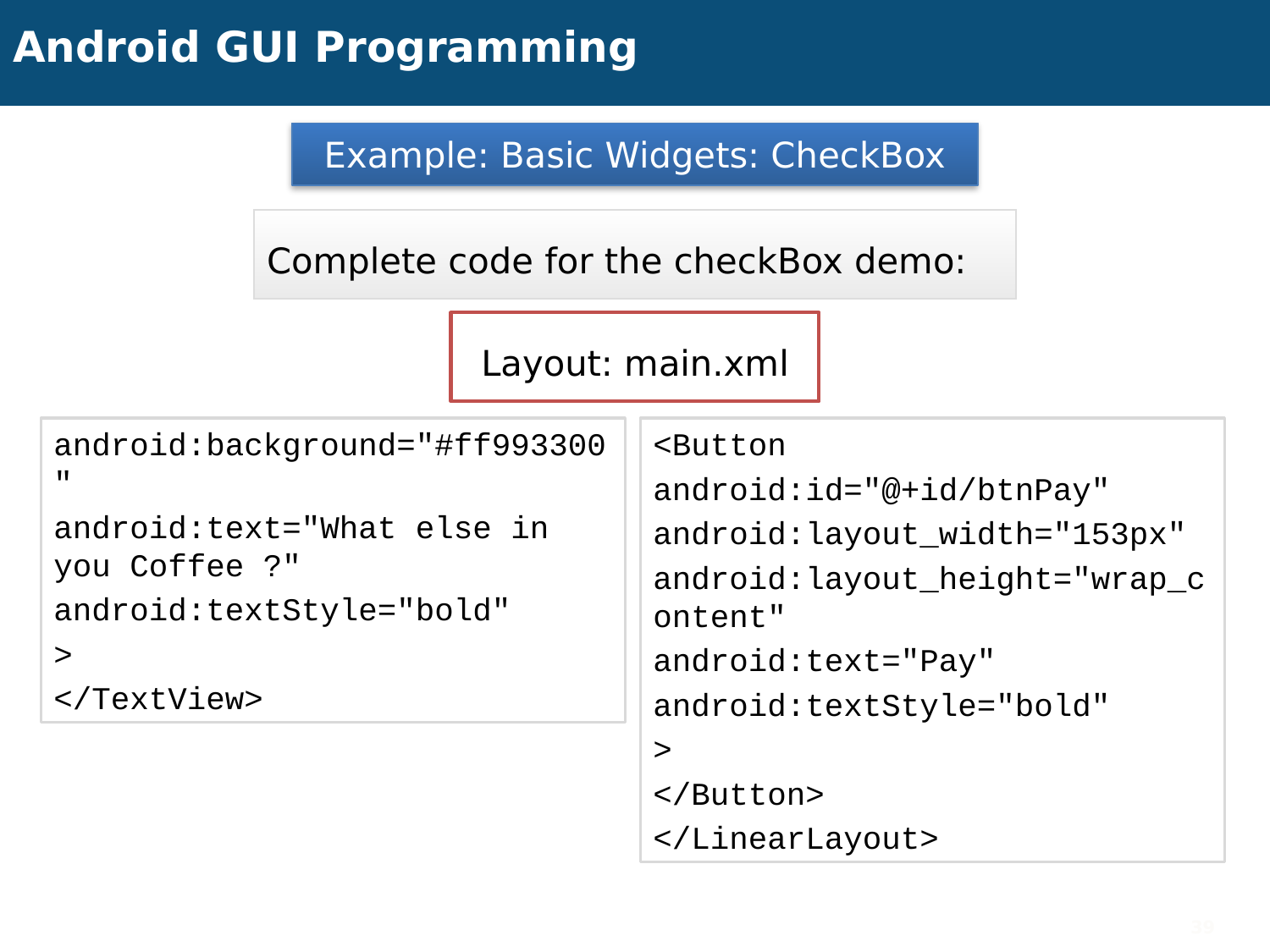

# Android GUI Programming
Example: Basic Widgets: CheckBox
Complete code for the checkBox demo:
Layout: main.xml
android:background="#ff993300"
android:text="What else in you Coffee ?"
android:textStyle="bold"
>
</TextView>
<Button
android:id="@+id/btnPay"
android:layout_width="153px"
android:layout_height="wrap_content"
android:text="Pay"
android:textStyle="bold"
>
</Button>
</LinearLayout>